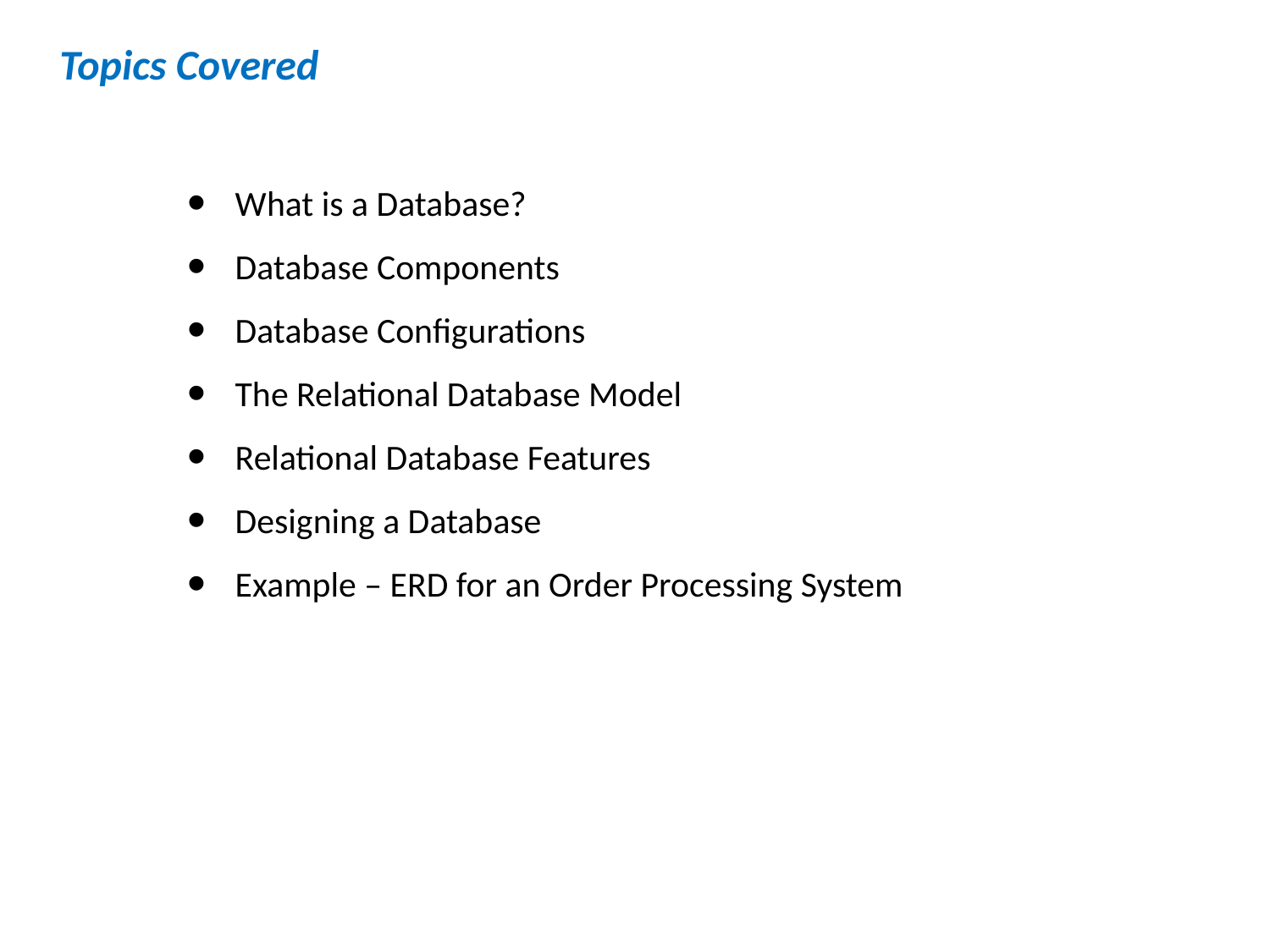

Topics Covered
What is a Database?
Database Components
Database Configurations
The Relational Database Model
Relational Database Features
Designing a Database
Example – ERD for an Order Processing System